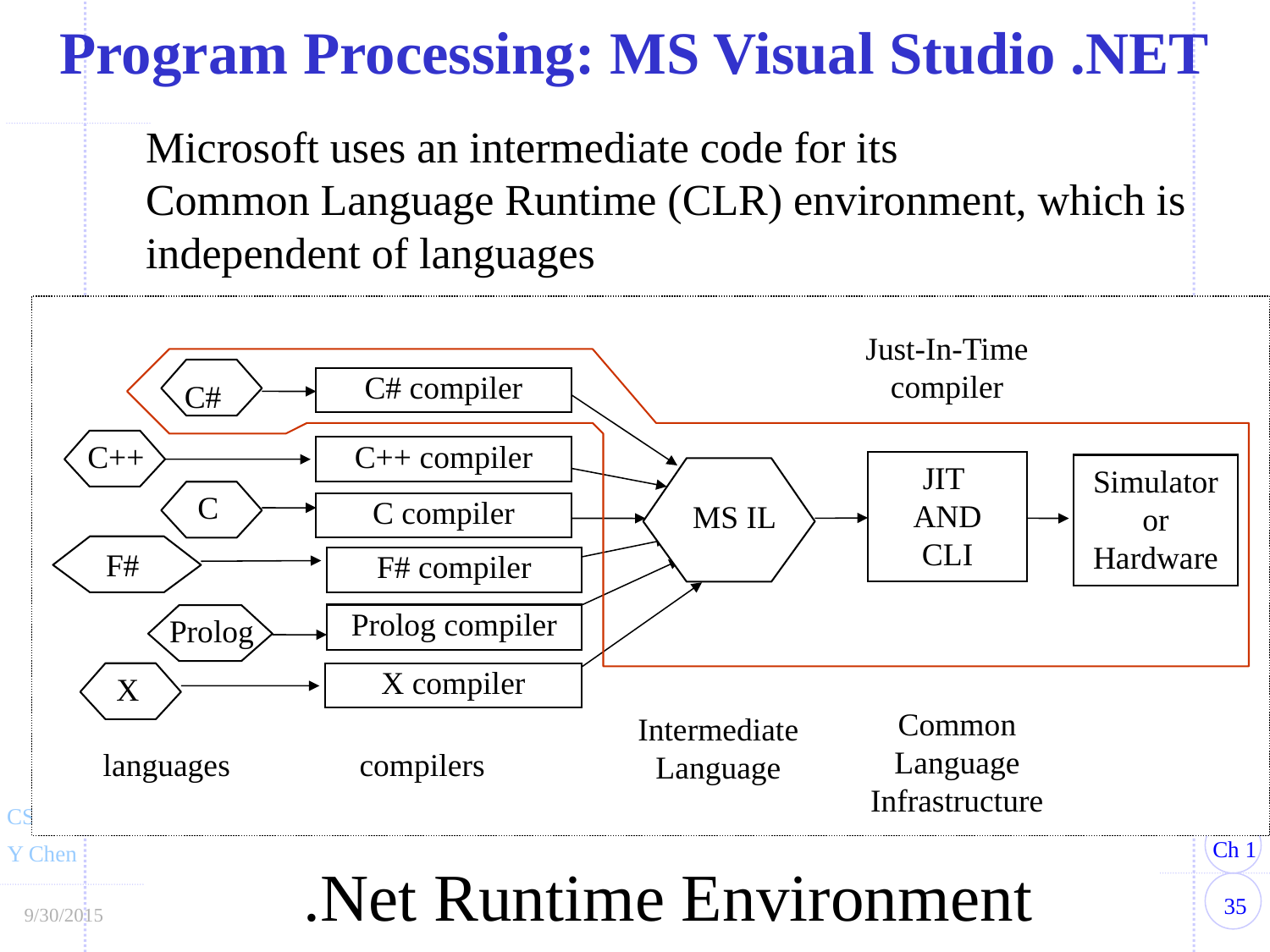

Program Processing: MS Visual Studio .NET
Microsoft uses an intermediate code for its
Common Language Runtime (CLR) environment, which is
independent of languages

F#
F# compiler

Prolog compiler

Prolog

X compiler

X

Just-In-Time compiler

C# compiler
C#

C++
C++ compiler

JIT
AND
CLI

Simulator
or Hardware

C
C compiler

MS IL

Common
Language
Infrastructure
Intermediate
Language
languages
compilers
.Net Runtime Environment